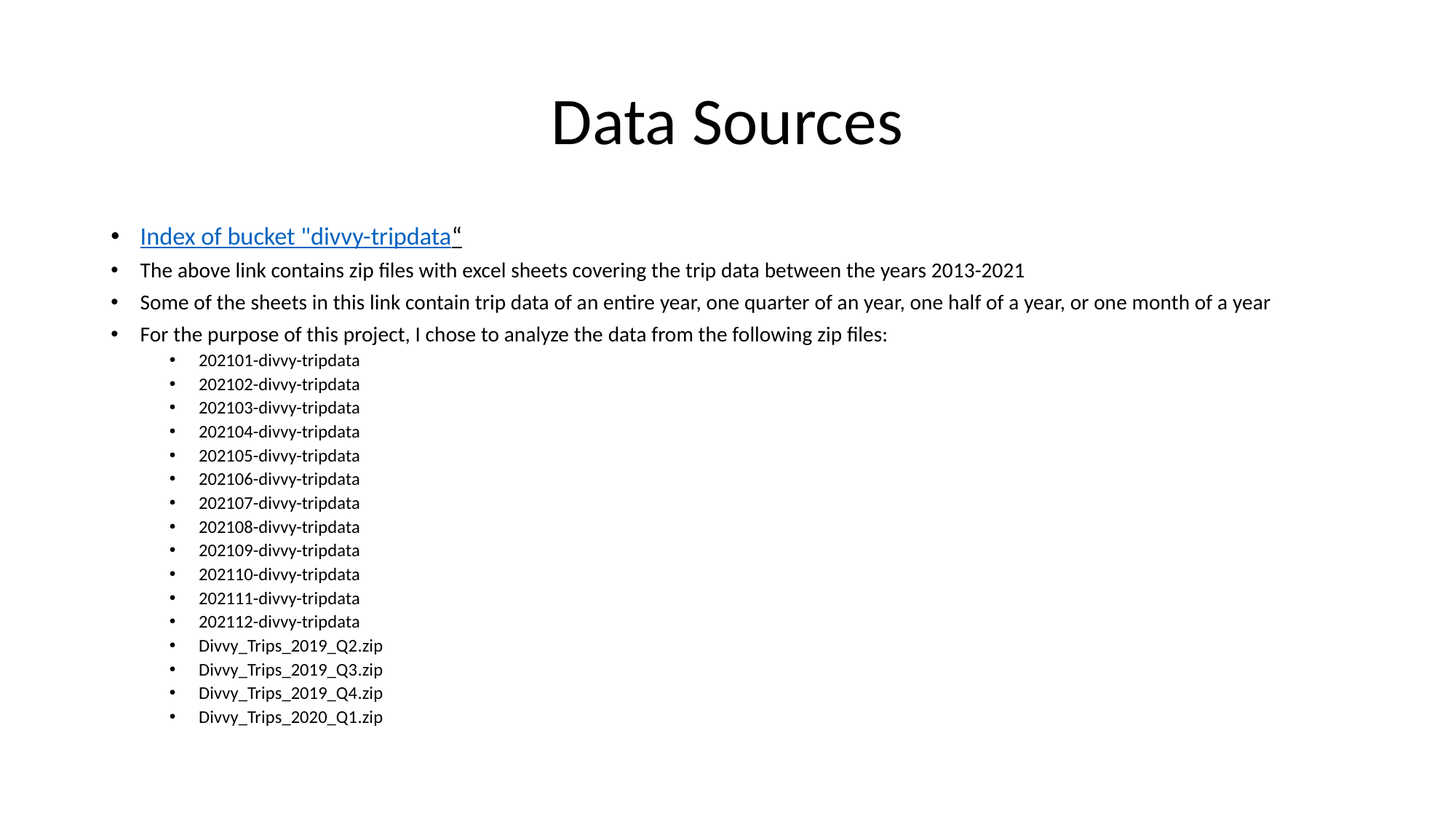

# Data Sources
Index of bucket "divvy-tripdata“
The above link contains zip files with excel sheets covering the trip data between the years 2013-2021
Some of the sheets in this link contain trip data of an entire year, one quarter of an year, one half of a year, or one month of a year
For the purpose of this project, I chose to analyze the data from the following zip files:
202101-divvy-tripdata
202102-divvy-tripdata
202103-divvy-tripdata
202104-divvy-tripdata
202105-divvy-tripdata
202106-divvy-tripdata
202107-divvy-tripdata
202108-divvy-tripdata
202109-divvy-tripdata
202110-divvy-tripdata
202111-divvy-tripdata
202112-divvy-tripdata
Divvy_Trips_2019_Q2.zip
Divvy_Trips_2019_Q3.zip
Divvy_Trips_2019_Q4.zip
Divvy_Trips_2020_Q1.zip